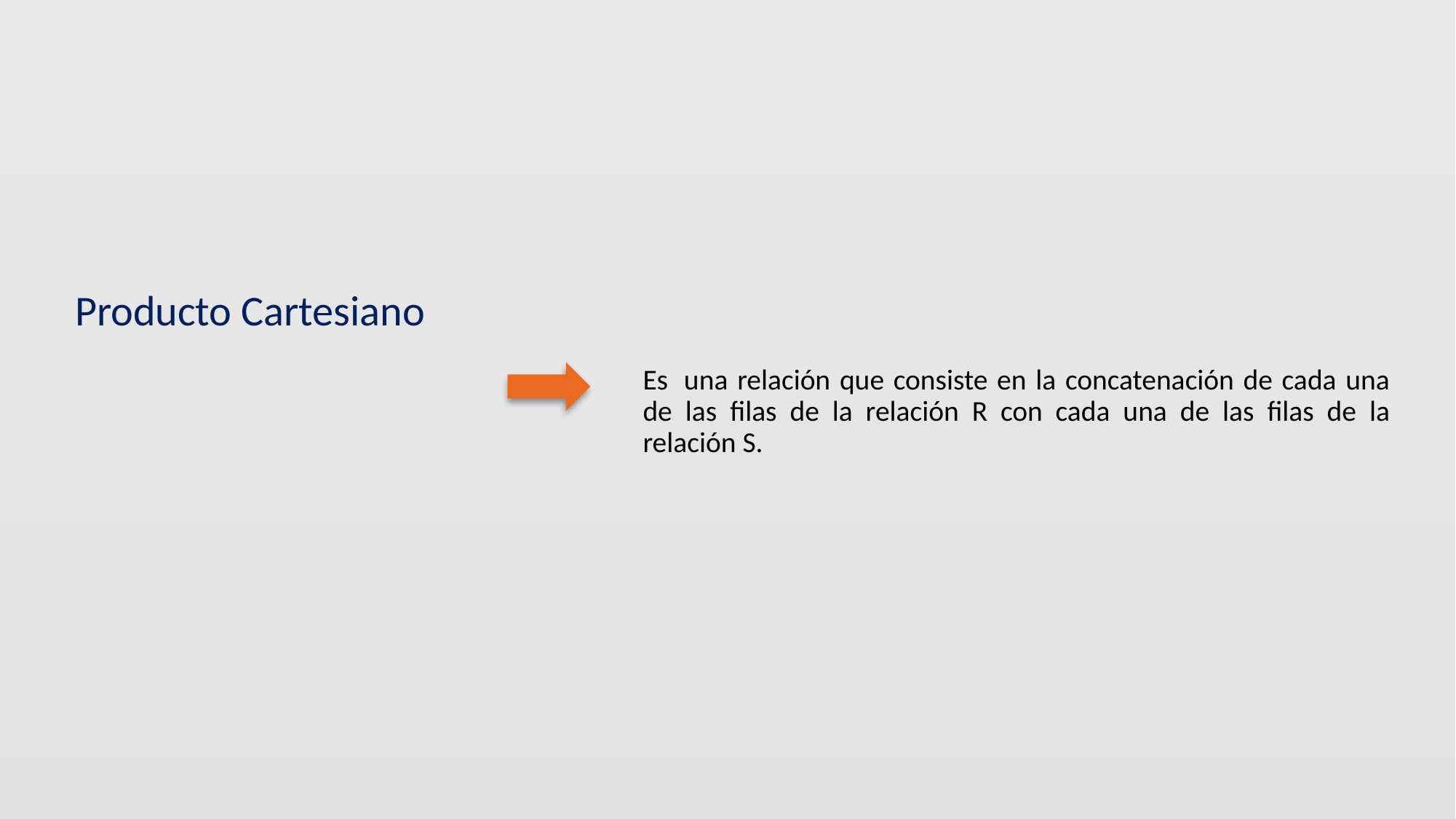

Producto Cartesiano

Es  una relación que consiste en la concatenación de cada una de las filas de la relación R con cada una de las filas de la relación S.